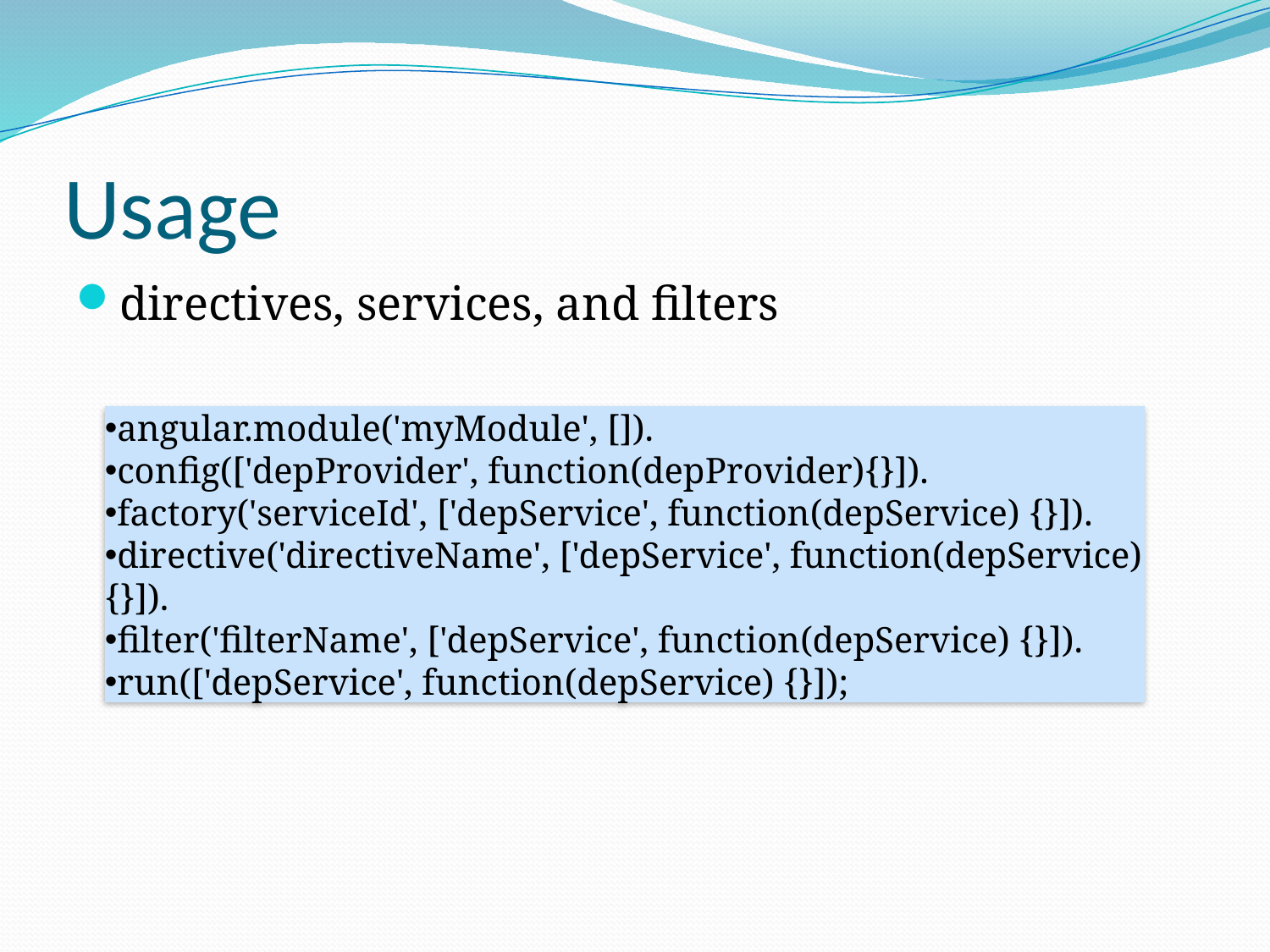

# Usage
directives, services, and filters
angular.module('myModule', []).
config(['depProvider', function(depProvider){}]).
factory('serviceId', ['depService', function(depService) {}]).
directive('directiveName', ['depService', function(depService) {}]).
filter('filterName', ['depService', function(depService) {}]).
run(['depService', function(depService) {}]);